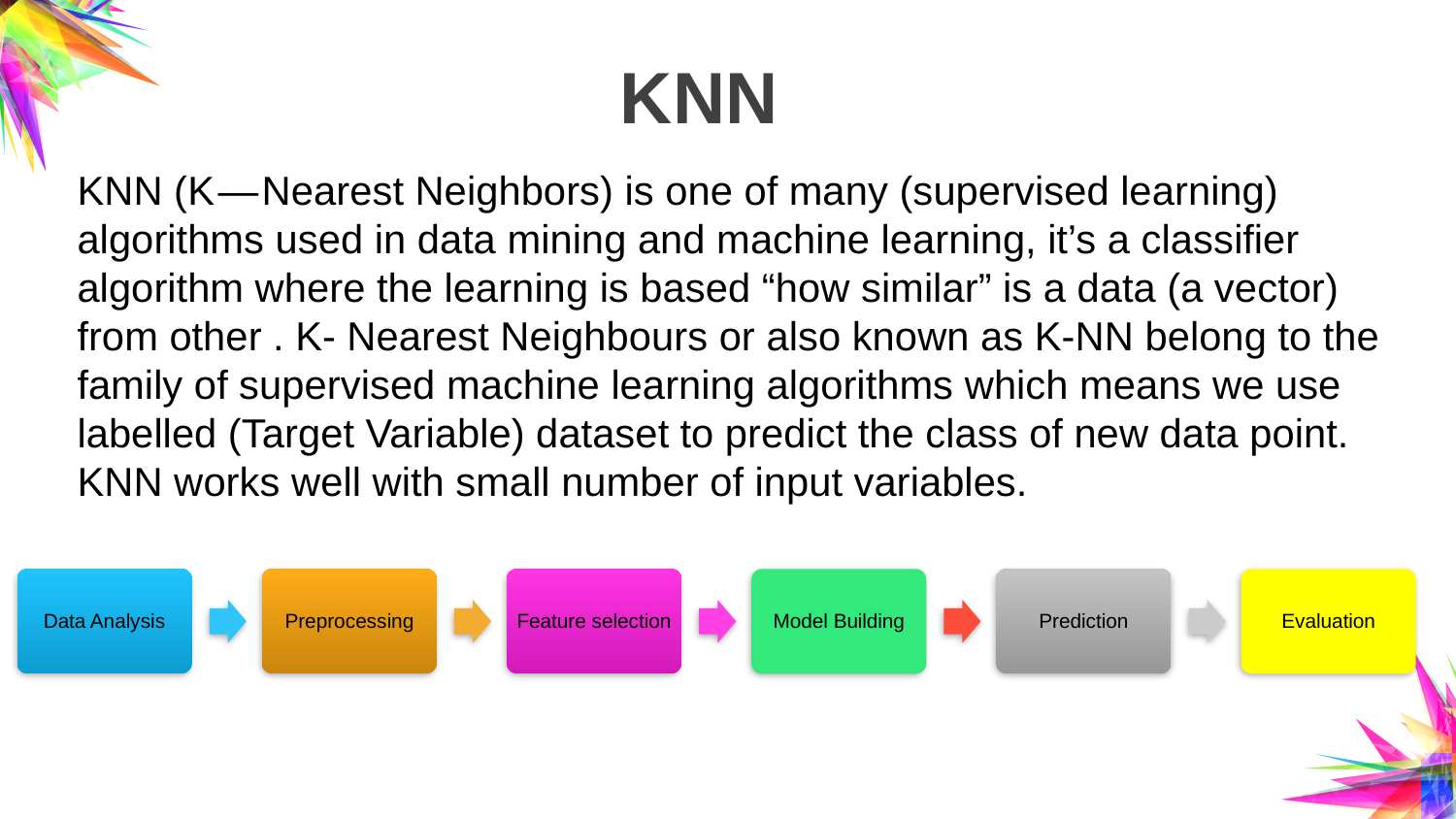

# KNN
KNN (K — Nearest Neighbors) is one of many (supervised learning)
algorithms used in data mining and machine learning, it’s a classifier
algorithm where the learning is based “how similar” is a data (a vector)
from other . K- Nearest Neighbours or also known as K-NN belong to the family of supervised machine learning algorithms which means we use
labelled (Target Variable) dataset to predict the class of new data point.
KNN works well with small number of input variables.
Data Analysis

Preprocessing

Feature selection

Model Building

Prediction

Evaluation